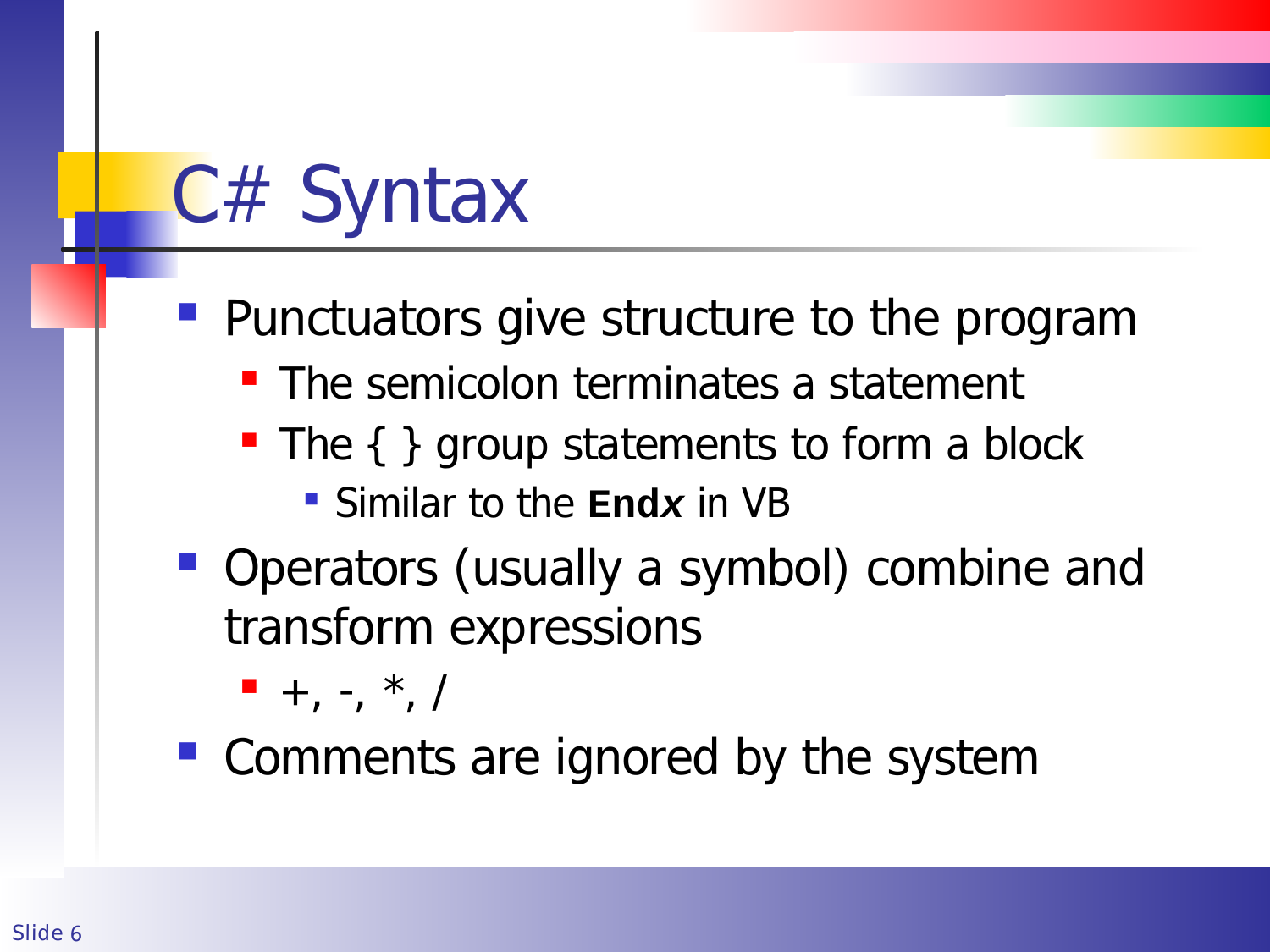

# C# Syntax
Punctuators give structure to the program
The semicolon terminates a statement
The { } group statements to form a block
Similar to the Endx in VB
Operators (usually a symbol) combine and transform expressions
+, -, *, /
Comments are ignored by the system